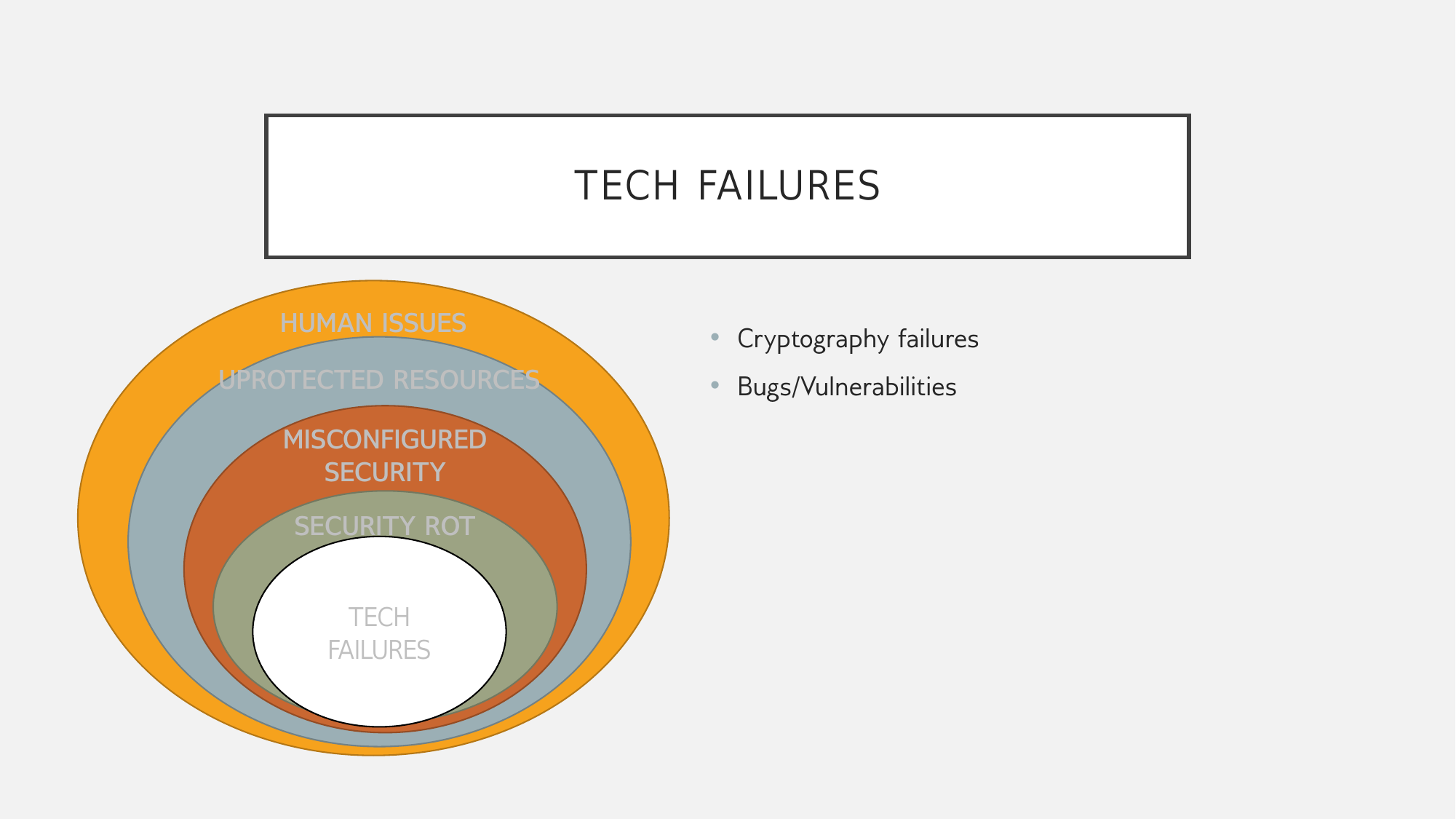

# Tech Failures
HUMAN ISSUES

Cryptography failures
Bugs/Vulnerabilities

UPROTECTED RESOURCES

MISCONFIGURED SECURITY

SECURITY ROT

TECH FAILURES